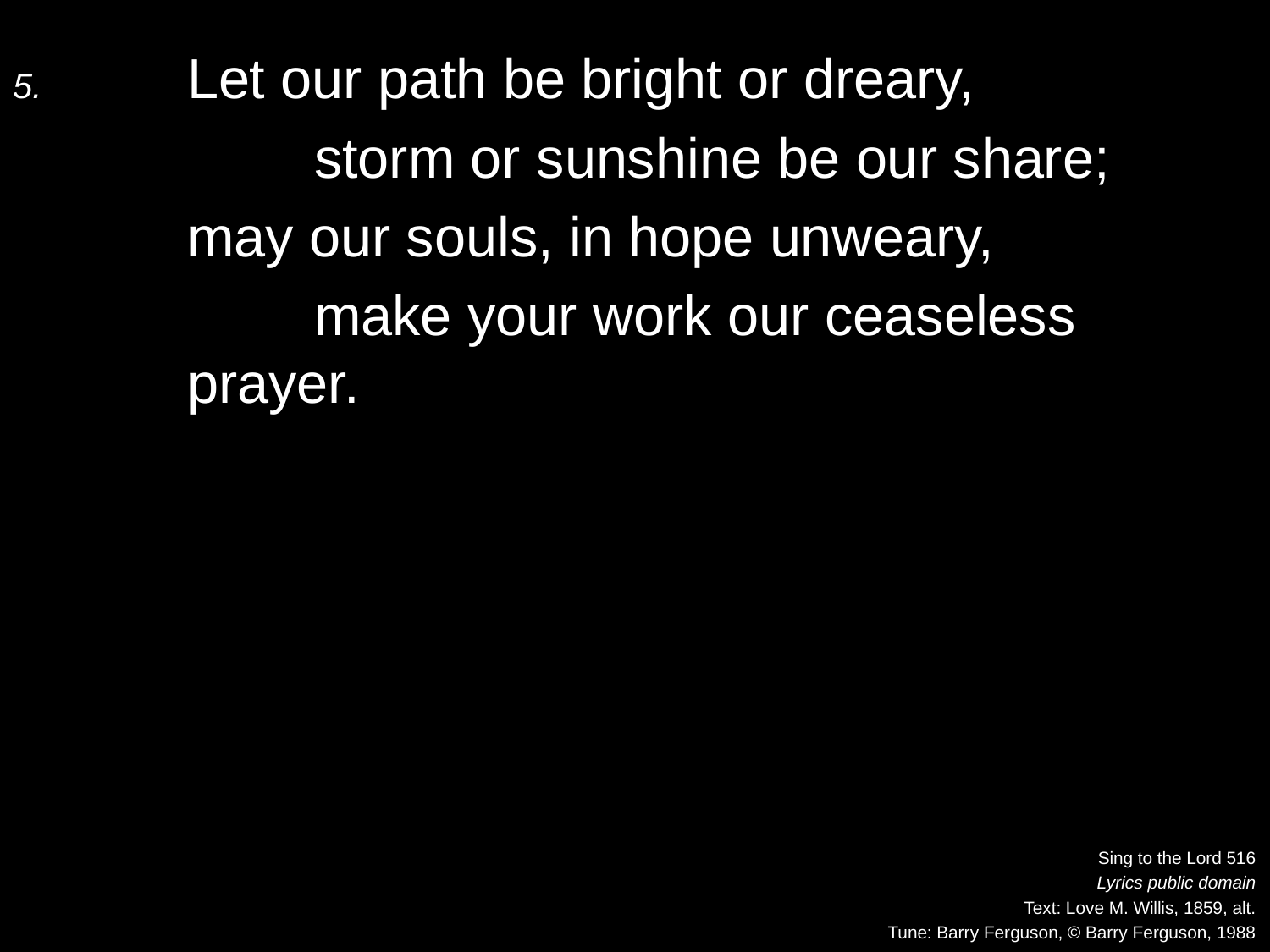

5.	Let our path be bright or dreary,
		storm or sunshine be our share;
	may our souls, in hope unweary,
		make your work our ceaseless prayer.

Sing to the Lord 516
Lyrics public domain
Text: Love M. Willis, 1859, alt.
Tune: Barry Ferguson, © Barry Ferguson, 1988